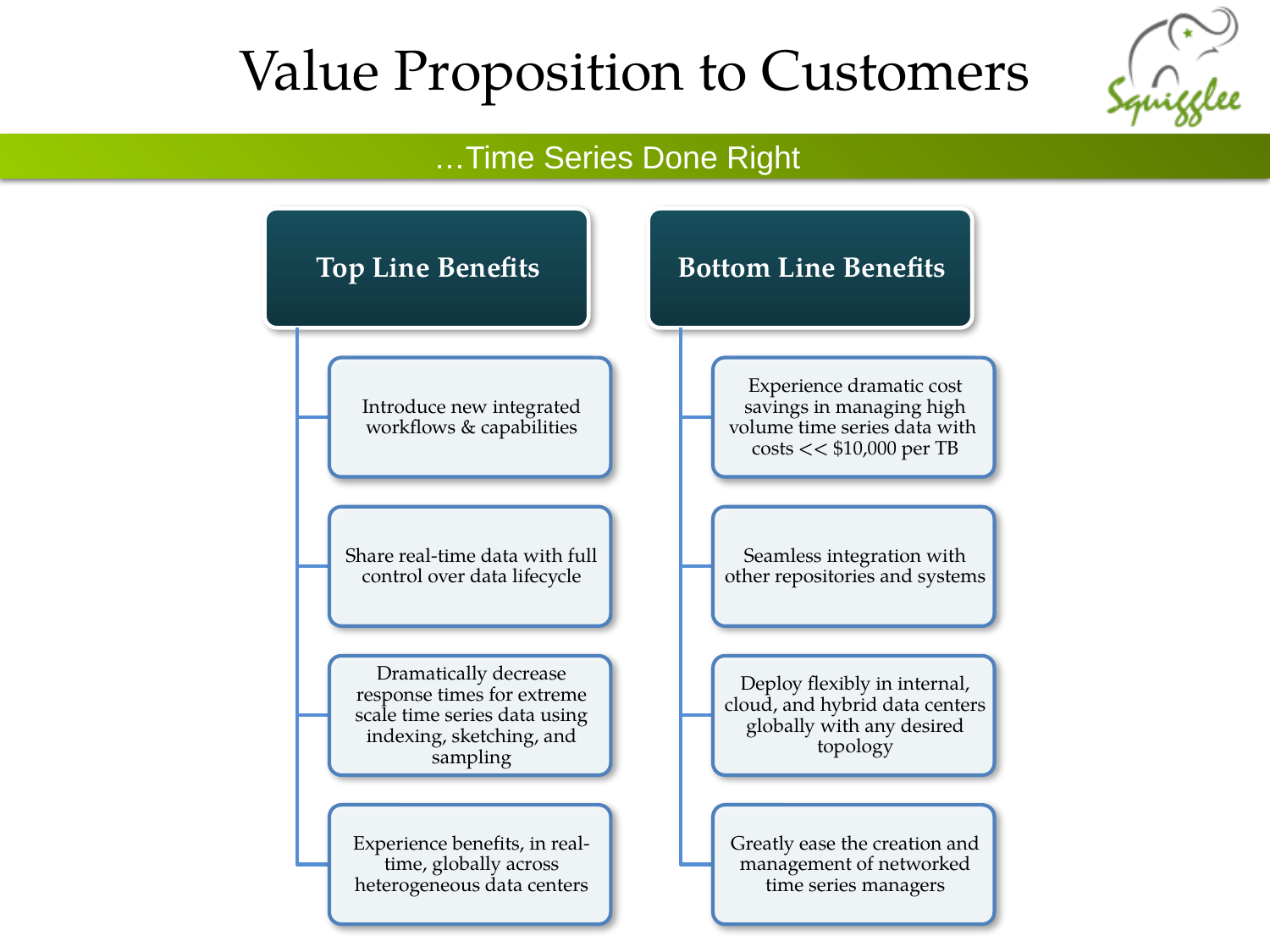

Value Proposition to Customers
…Time Series Done Right
Top Line Benefits
Introduce new integrated workflows & capabilities
Share real-time data with full control over data lifecycle
Dramatically decrease response times for extreme scale time series data using indexing, sketching, and sampling
Experience benefits, in real-time, globally across heterogeneous data centers
Bottom Line Benefits
Experience dramatic cost savings in managing high volume time series data with  costs << $10,000 per TB
Seamless integration with other repositories and systems
Deploy flexibly in internal, cloud, and hybrid data centers globally with any desired topology
Greatly ease the creation and management of networked time series managers